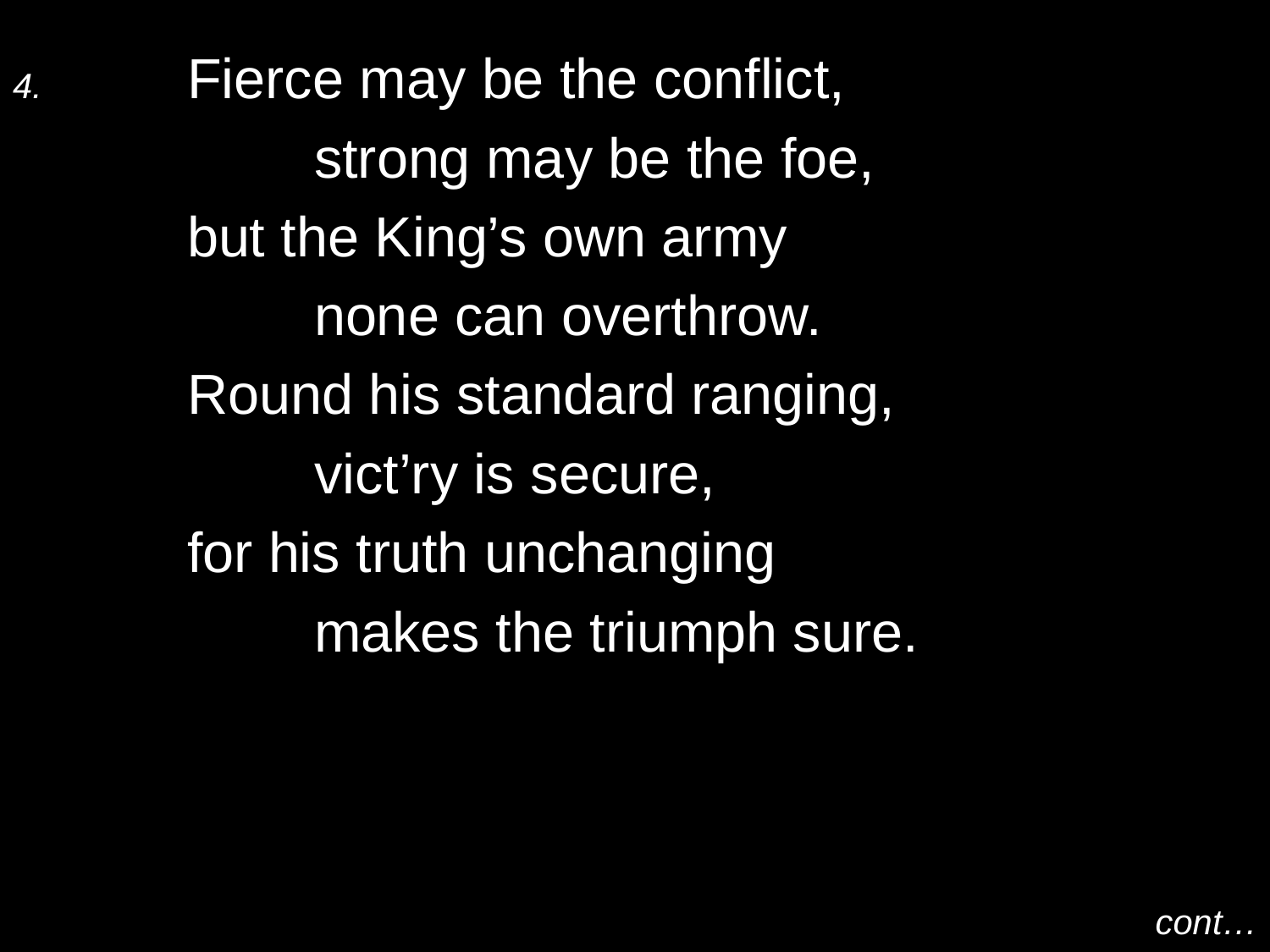

4.	Fierce may be the conflict,
		strong may be the foe,
	but the King’s own army
		none can overthrow.
	Round his standard ranging,
		vict’ry is secure,
	for his truth unchanging
		makes the triumph sure.
cont…